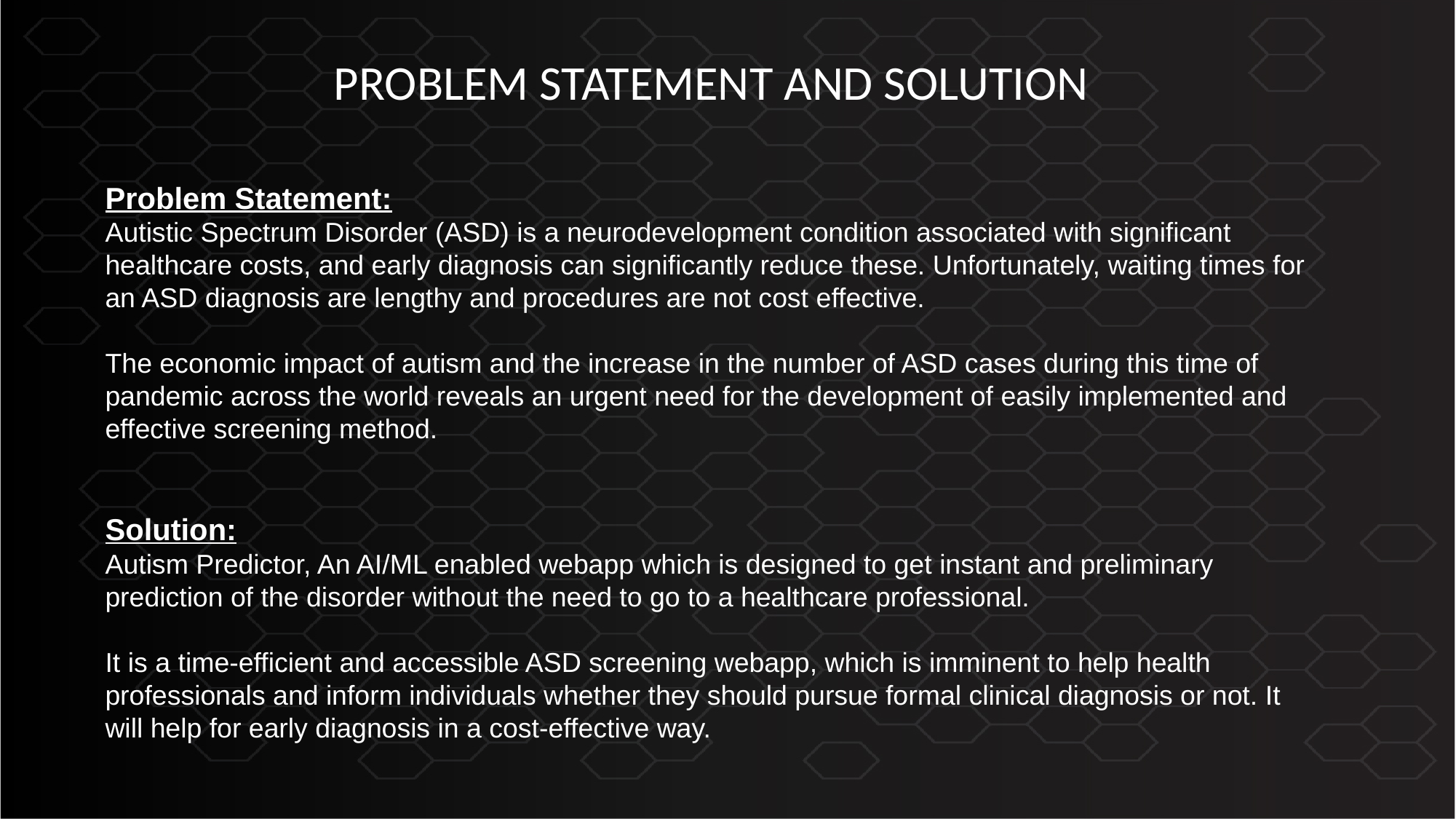

# Problem statement and solution

Problem Statement:
Autistic Spectrum Disorder (ASD) is a neurodevelopment condition associated with significant healthcare costs, and early diagnosis can significantly reduce these. Unfortunately, waiting times for an ASD diagnosis are lengthy and procedures are not cost effective.
The economic impact of autism and the increase in the number of ASD cases during this time of pandemic across the world reveals an urgent need for the development of easily implemented and effective screening method.

Solution:
Autism Predictor, An AI/ML enabled webapp which is designed to get instant and preliminary prediction of the disorder without the need to go to a healthcare professional.
It is a time-efficient and accessible ASD screening webapp, which is imminent to help health professionals and inform individuals whether they should pursue formal clinical diagnosis or not. It will help for early diagnosis in a cost-effective way.